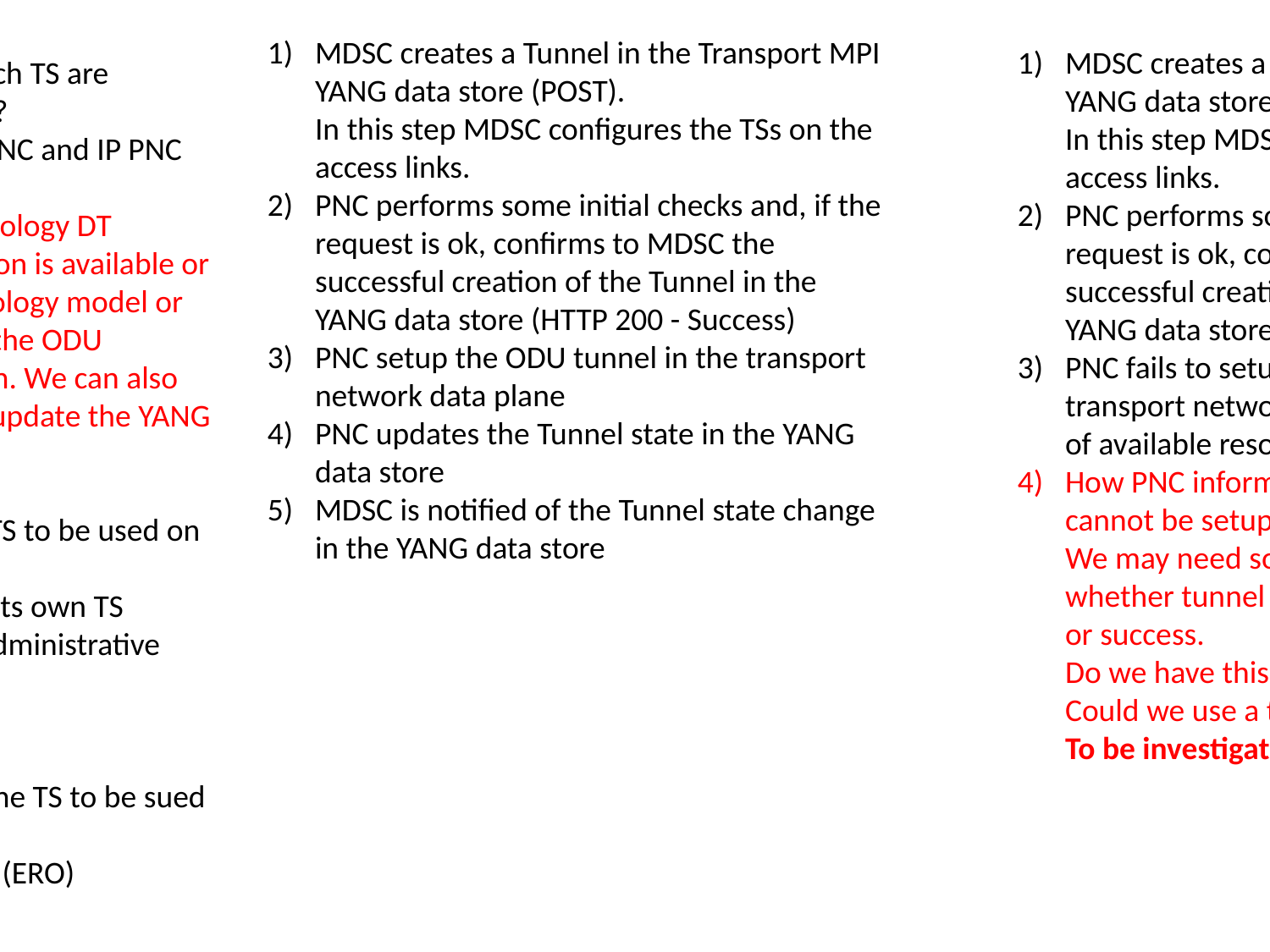

MDSC creates a Tunnel in the Transport MPI YANG data store (POST).
In this step MDSC configures the TSs on the access links.
PNC performs some initial checks and, if the request is ok, confirms to MDSC the successful creation of the Tunnel in the YANG data store (HTTP 200 - Success)
PNC setup the ODU tunnel in the transport network data plane
PNC updates the Tunnel state in the YANG data store
MDSC is notified of the Tunnel state change in the YANG data store
MDSC creates a Tunnel in the Transport MPI YANG data store (POST).
In this step MDSC configures the TSs on the access links.
PNC performs some initial checks and, if the request is ok, confirms to MDSC the successful creation of the Tunnel in the YANG data store (HTTP 200 - Success)
PNC fails to setup the ODU tunnel in the transport network data plane (e.g., because of available resources)
How PNC informs MDSC that the tunnel cannot be setup in the network?
We may need some Tunnel state to indicate whether tunnel setup is in-progress, failed or success.
Do we have this status in TE Tunnel model?
Could we use a timeout?
To be investigated  by the DT
How MDSC knows which TS are available at access link?
-> Provided by Transport PNC and IP PNC (via Topology model)
Action – check with TE Topology DT whether this information is available or not in the base TE Topology model or should be provided in the ODU Topology augmentation. We can also prepare a proposal to update the YANG model.

2) How MDSC selects the TS to be used on the access link
-> Based on available TSs, its own TS allocation policy and administrative configuration
-> suggested PNC?

3) How MDSC configures the TS to be sued on the access link
-> Using the Tunnel model (ERO)